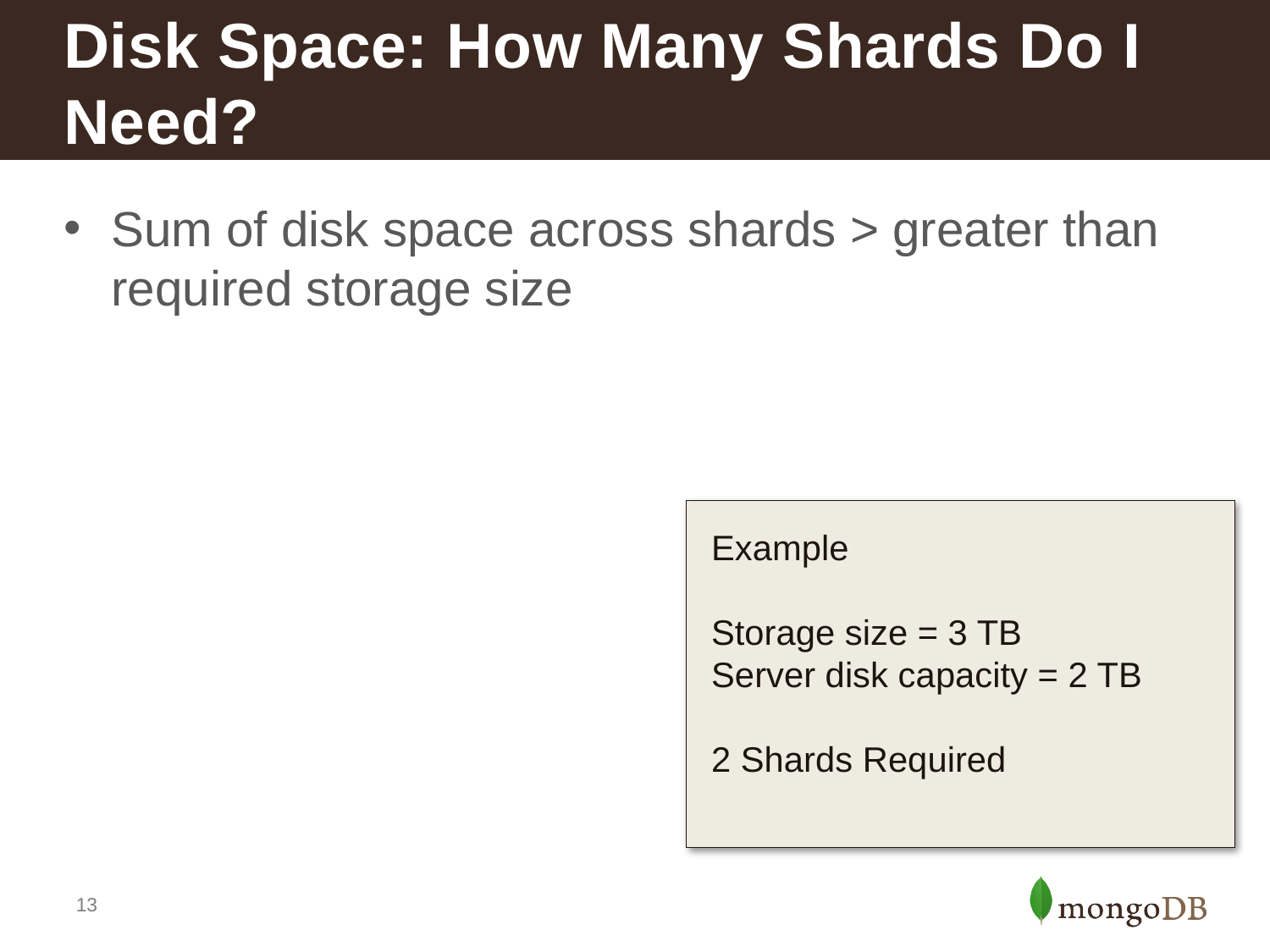

# Disk Space: How Many Shards Do I Need?
Sum of disk space across shards > greater than required storage size

Example

Storage size = 3 TB
Server disk capacity = 2 TB

2 Shards Required